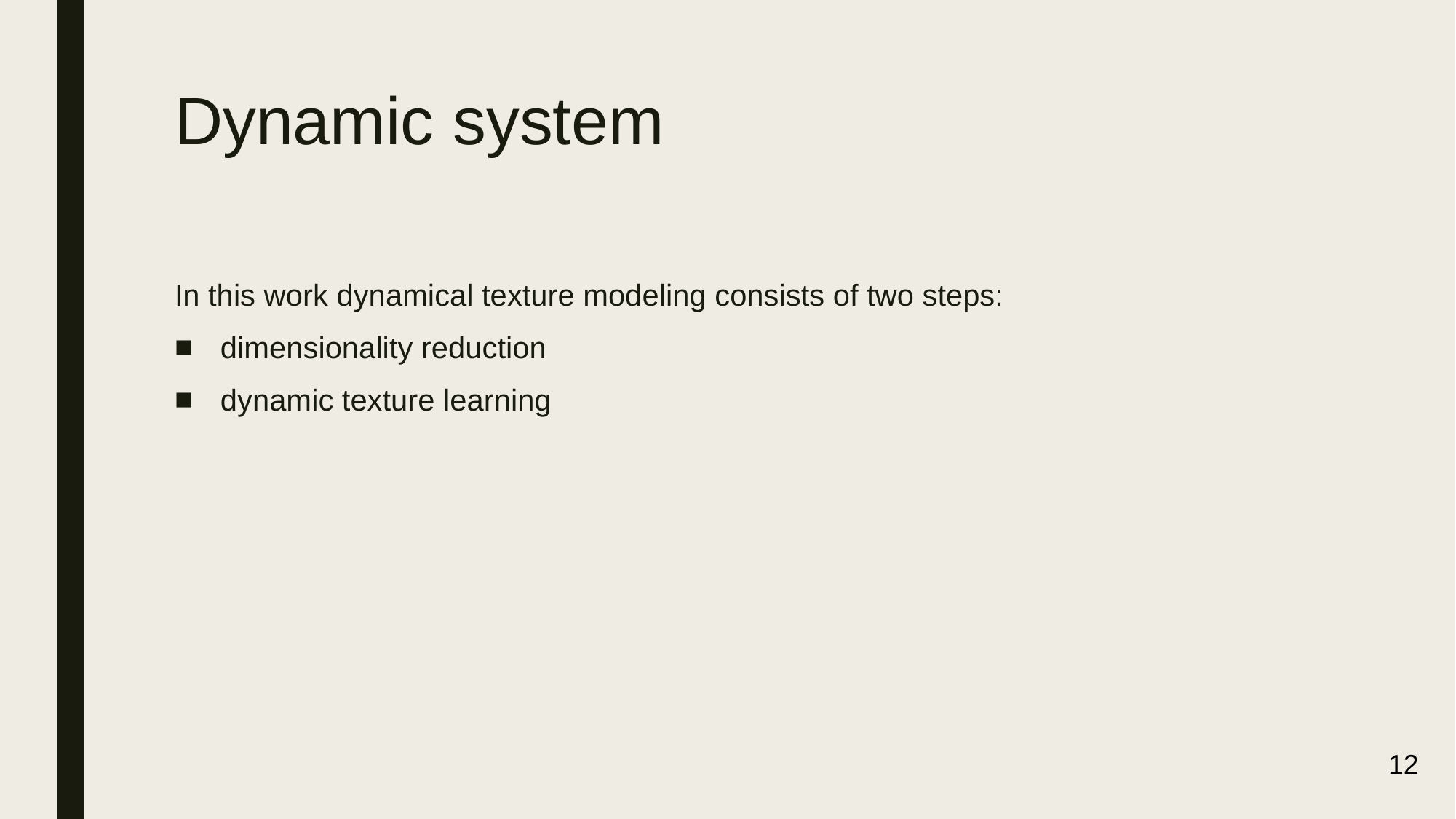

# Dynamic system
In this work dynamical texture modeling consists of two steps:
dimensionality reduction
dynamic texture learning
12